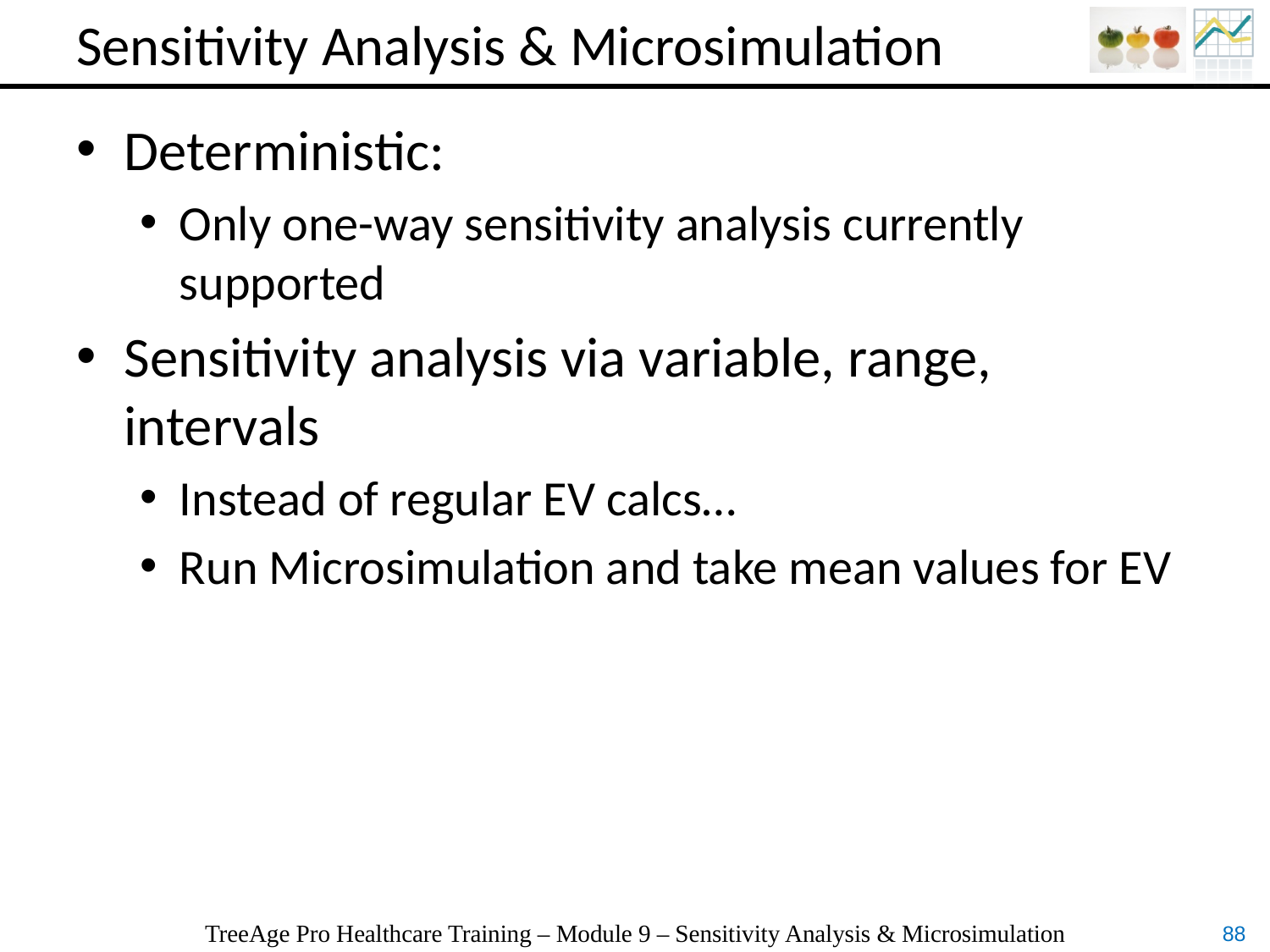

# Sensitivity Analysis & Microsimulation
Deterministic:
Only one-way sensitivity analysis currently supported
Sensitivity analysis via variable, range, intervals
Instead of regular EV calcs…
Run Microsimulation and take mean values for EV
TreeAge Pro Healthcare Training – Module 9 – Sensitivity Analysis & Microsimulation